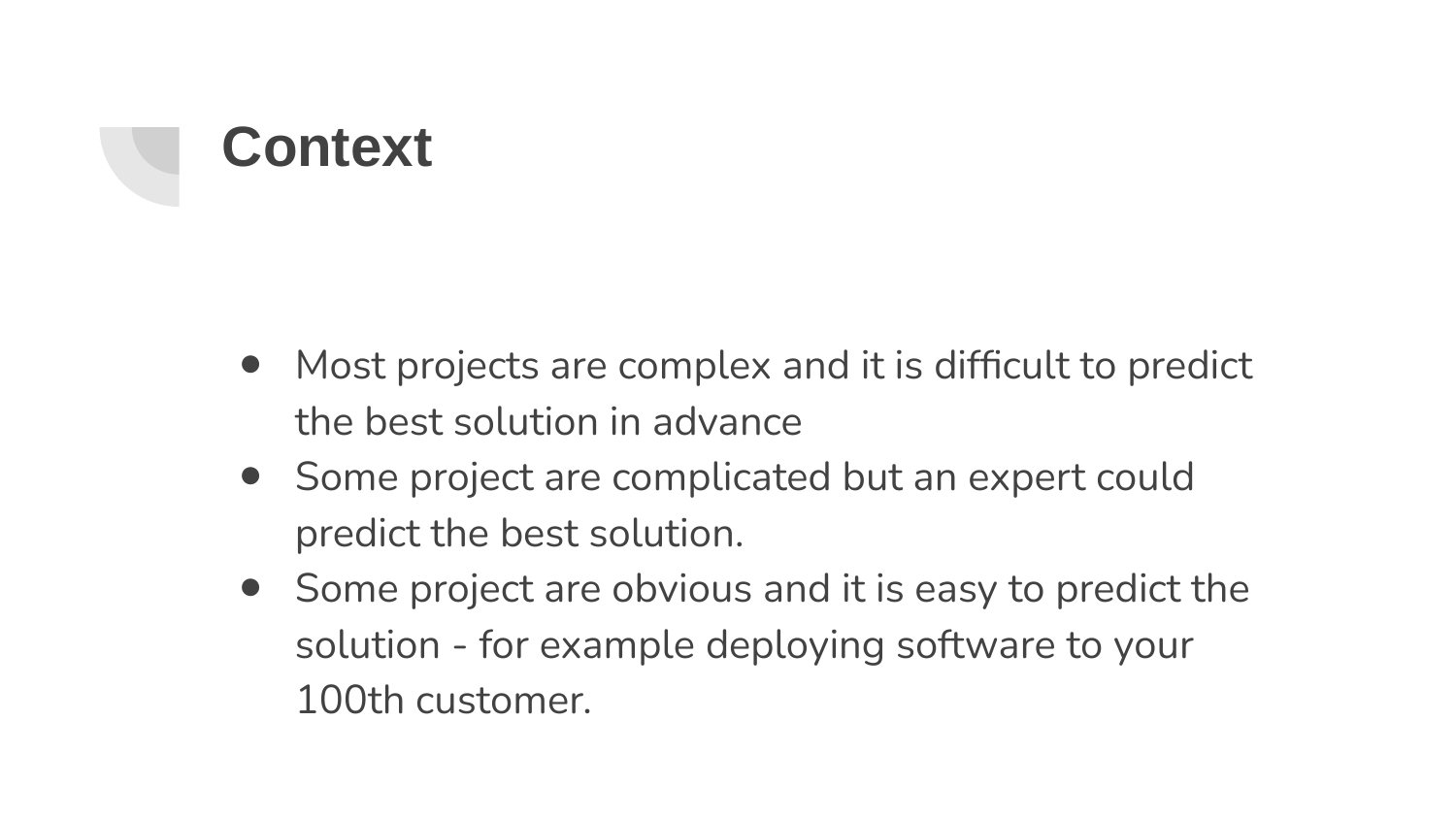

# Context

Most projects are complex and it is difficult to predict the best solution in advance
Some project are complicated but an expert could predict the best solution.
Some project are obvious and it is easy to predict the solution - for example deploying software to your 100th customer.